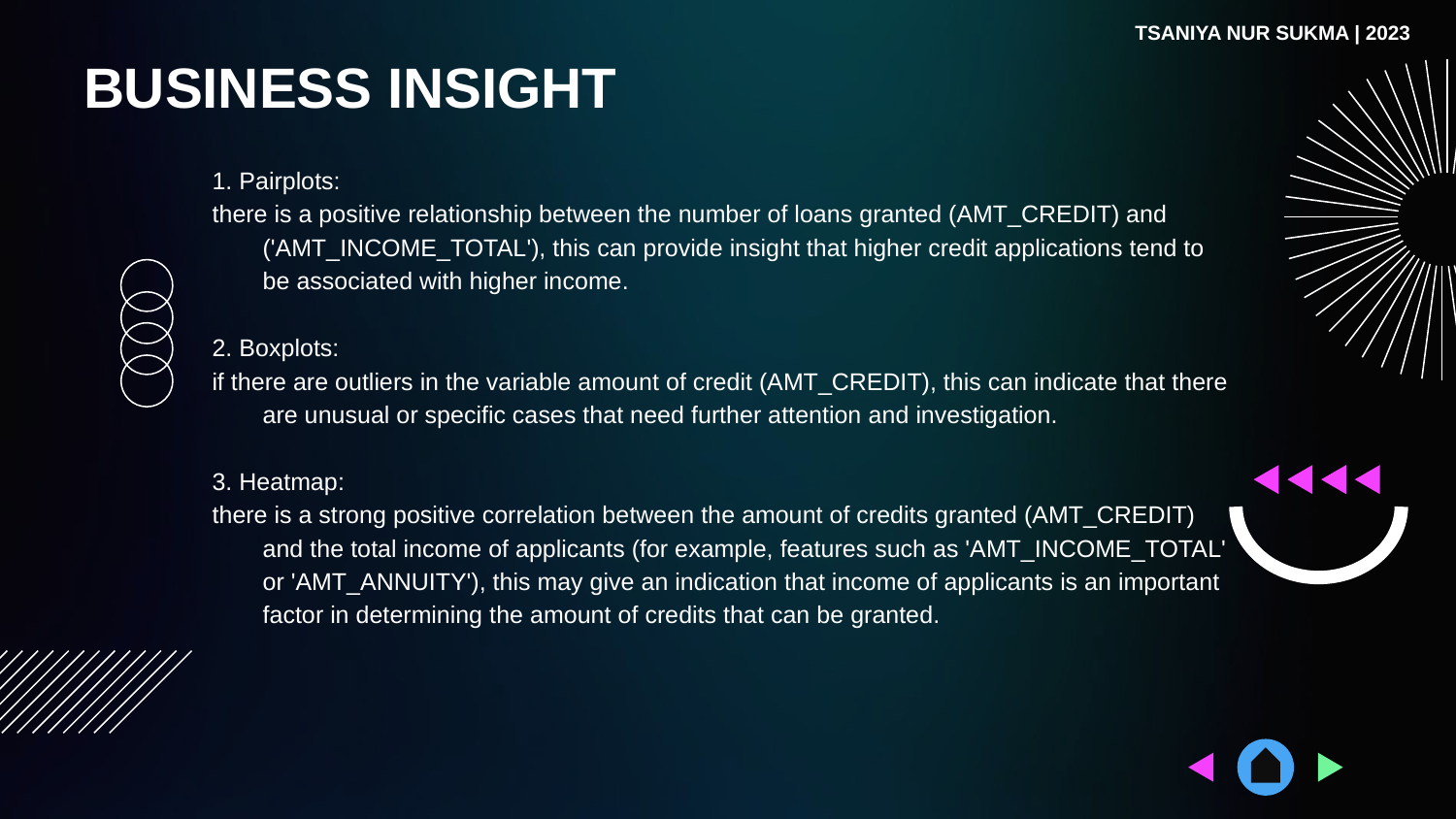

TSANIYA NUR SUKMA | 2023
# BUSINESS INSIGHT

1. Pairplots:
there is a positive relationship between the number of loans granted (AMT_CREDIT) and ('AMT_INCOME_TOTAL'), this can provide insight that higher credit applications tend to be associated with higher income.

2. Boxplots:
if there are outliers in the variable amount of credit (AMT_CREDIT), this can indicate that there are unusual or specific cases that need further attention and investigation.

3. Heatmap:
there is a strong positive correlation between the amount of credits granted (AMT_CREDIT) and the total income of applicants (for example, features such as 'AMT_INCOME_TOTAL' or 'AMT_ANNUITY'), this may give an indication that income of applicants is an important factor in determining the amount of credits that can be granted.